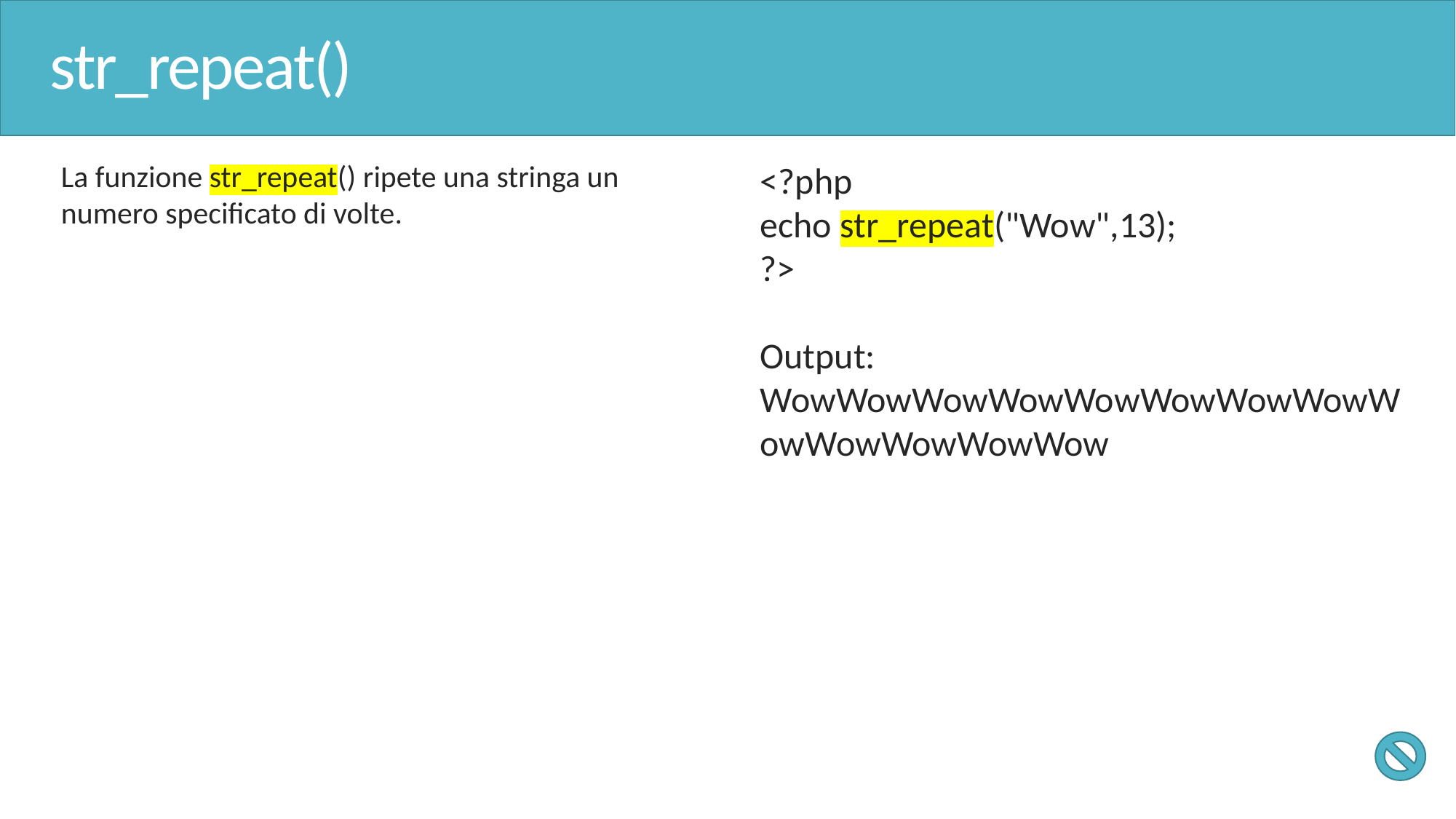

# str_repeat()
La funzione str_repeat() ripete una stringa un numero specificato di volte.
<?php
echo str_repeat("Wow",13);
?>

Output:
WowWowWowWowWowWowWowWowWowWowWowWowWow